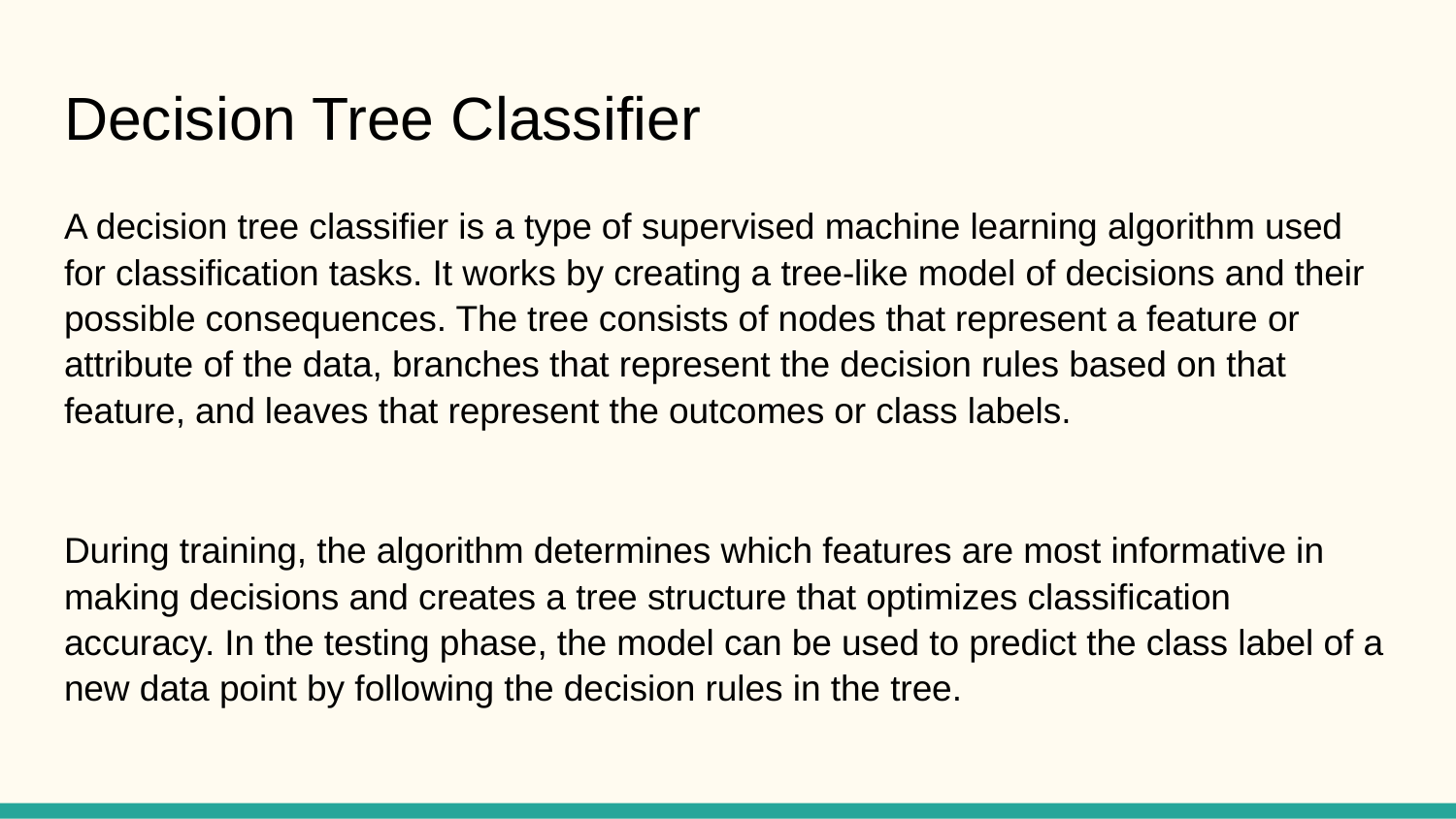

# Decision Tree Classifier
A decision tree classifier is a type of supervised machine learning algorithm used for classification tasks. It works by creating a tree-like model of decisions and their possible consequences. The tree consists of nodes that represent a feature or attribute of the data, branches that represent the decision rules based on that feature, and leaves that represent the outcomes or class labels.

During training, the algorithm determines which features are most informative in making decisions and creates a tree structure that optimizes classification accuracy. In the testing phase, the model can be used to predict the class label of a new data point by following the decision rules in the tree.